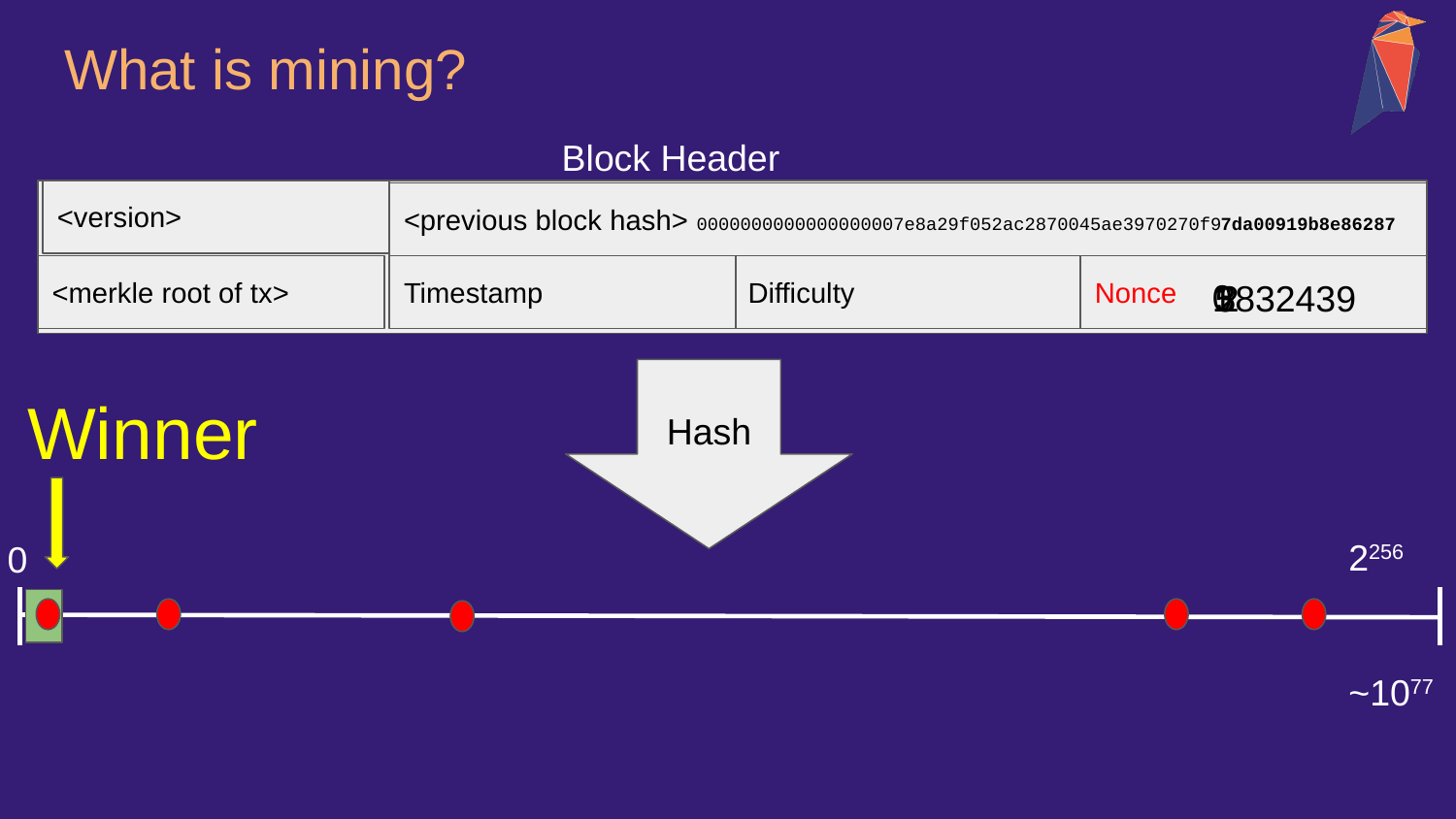

# What is mining?
Block Header

<version>
<previous block hash> 0000000000000000007e8a29f052ac2870045ae3970270f97da00919b8e86287
<merkle root of tx>
Timestamp
Difficulty
Nonce
0
1
5832439
3
2
Hash
Winner

2256
0

~1077